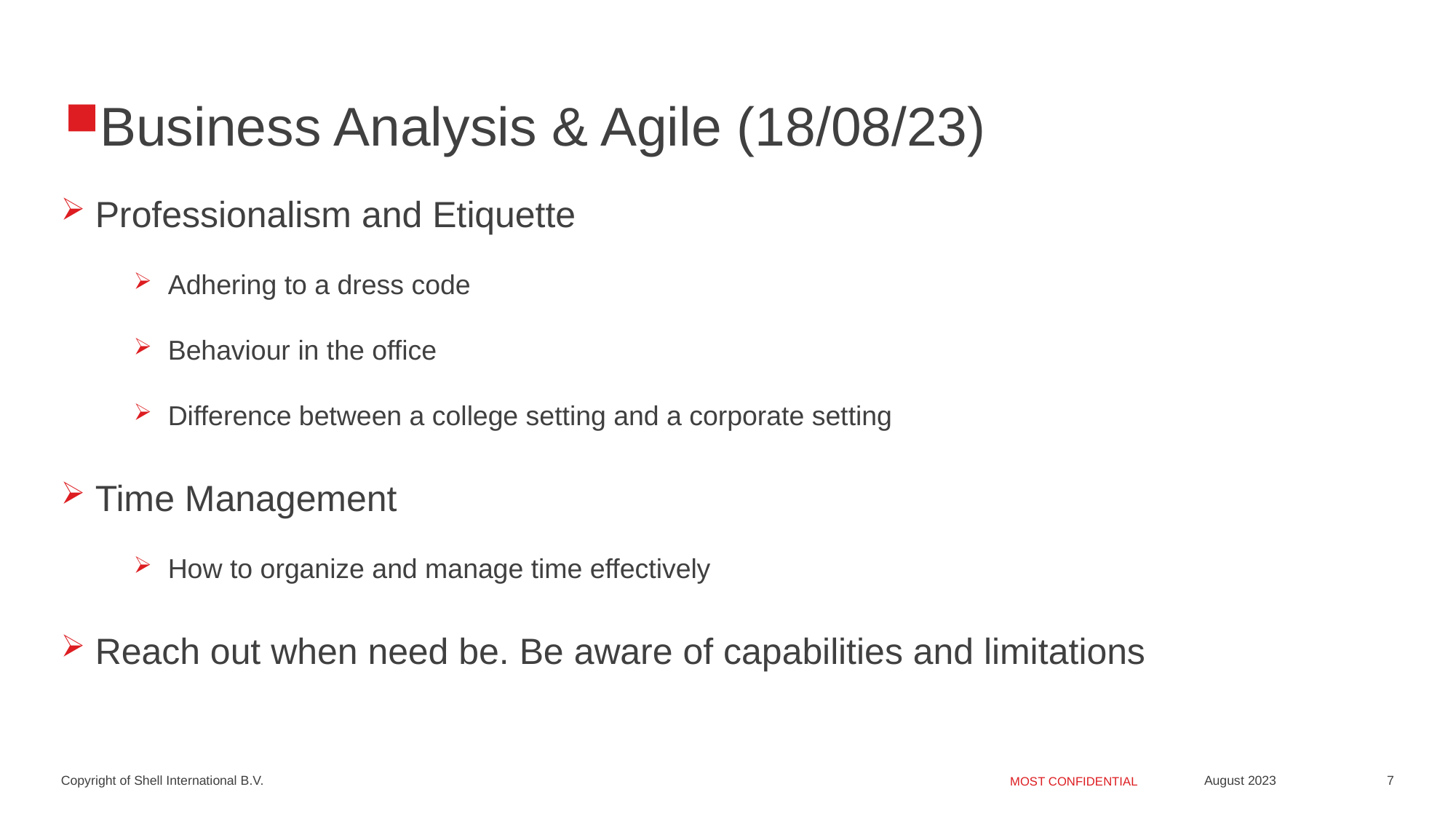

Business Analysis & Agile (18/08/23)
Professionalism and Etiquette
Adhering to a dress code
Behaviour in the office
Difference between a college setting and a corporate setting
Time Management
How to organize and manage time effectively
Reach out when need be. Be aware of capabilities and limitations

7
August 2023